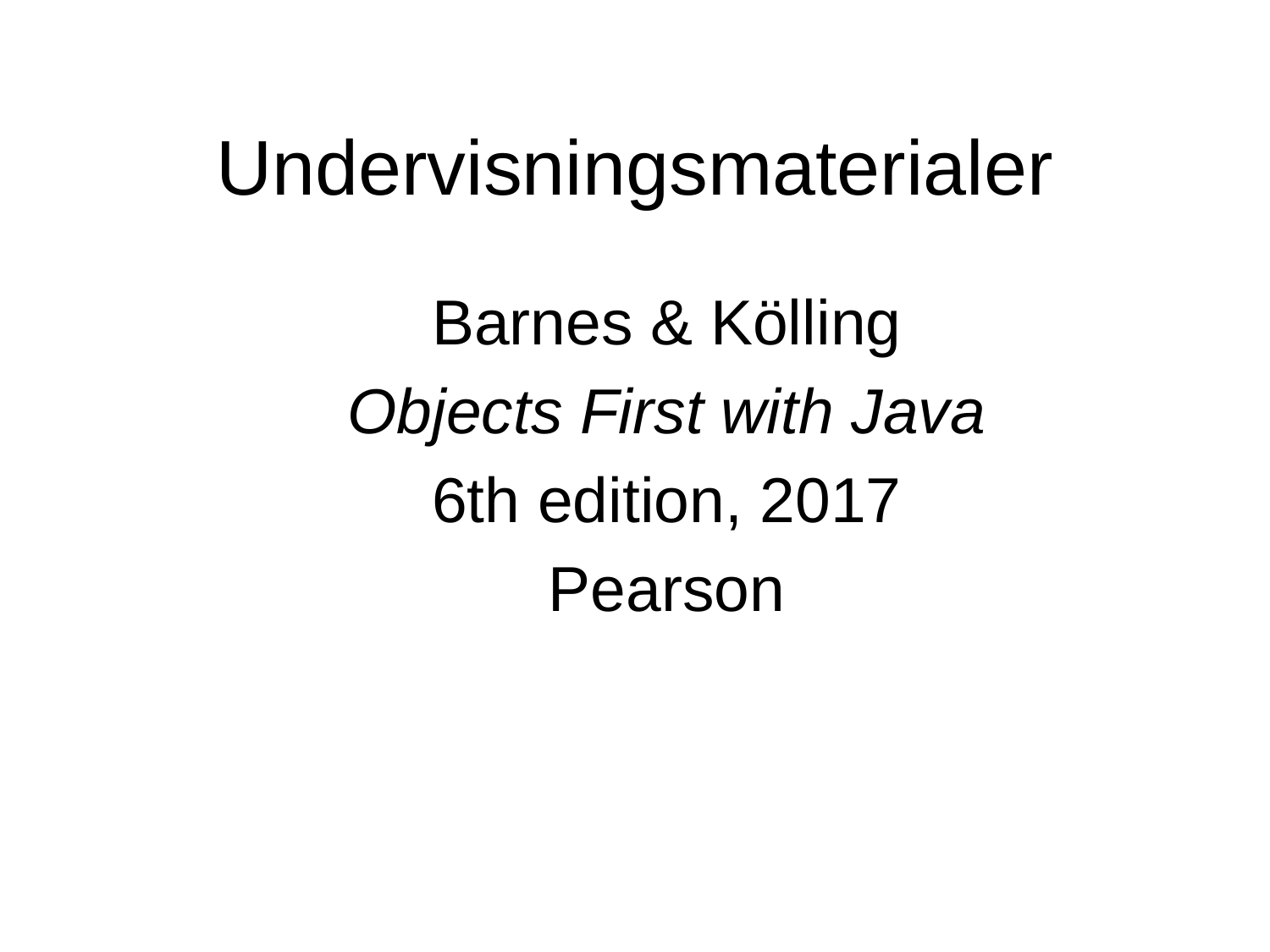

# Undervisningsmaterialer
Barnes & Kölling
Objects First with Java
6th edition, 2017
Pearson